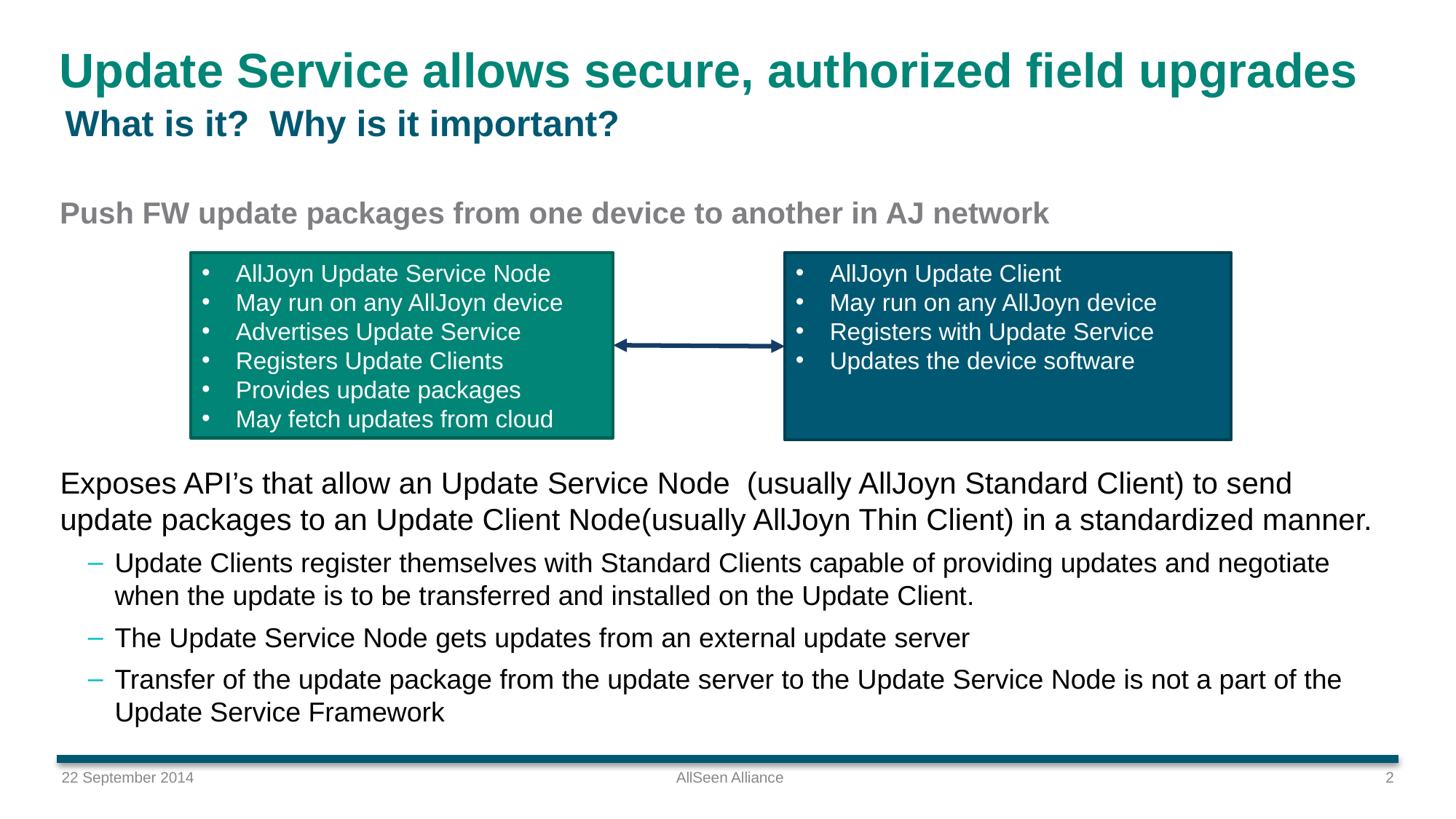

# Update Service allows secure, authorized field upgrades
What is it?  Why is it important?
Push FW update packages from one device to another in AJ network
AllJoyn Update Service Node
May run on any AllJoyn device
Advertises Update Service
Registers Update Clients
Provides update packages
May fetch updates from cloud
AllJoyn Update Client
May run on any AllJoyn device
Registers with Update Service
Updates the device software
Exposes API’s that allow an Update Service Node  (usually AllJoyn Standard Client) to send update packages to an Update Client Node(usually AllJoyn Thin Client) in a standardized manner.
Update Clients register themselves with Standard Clients capable of providing updates and negotiate when the update is to be transferred and installed on the Update Client.
The Update Service Node gets updates from an external update server
Transfer of the update package from the update server to the Update Service Node is not a part of the Update Service Framework